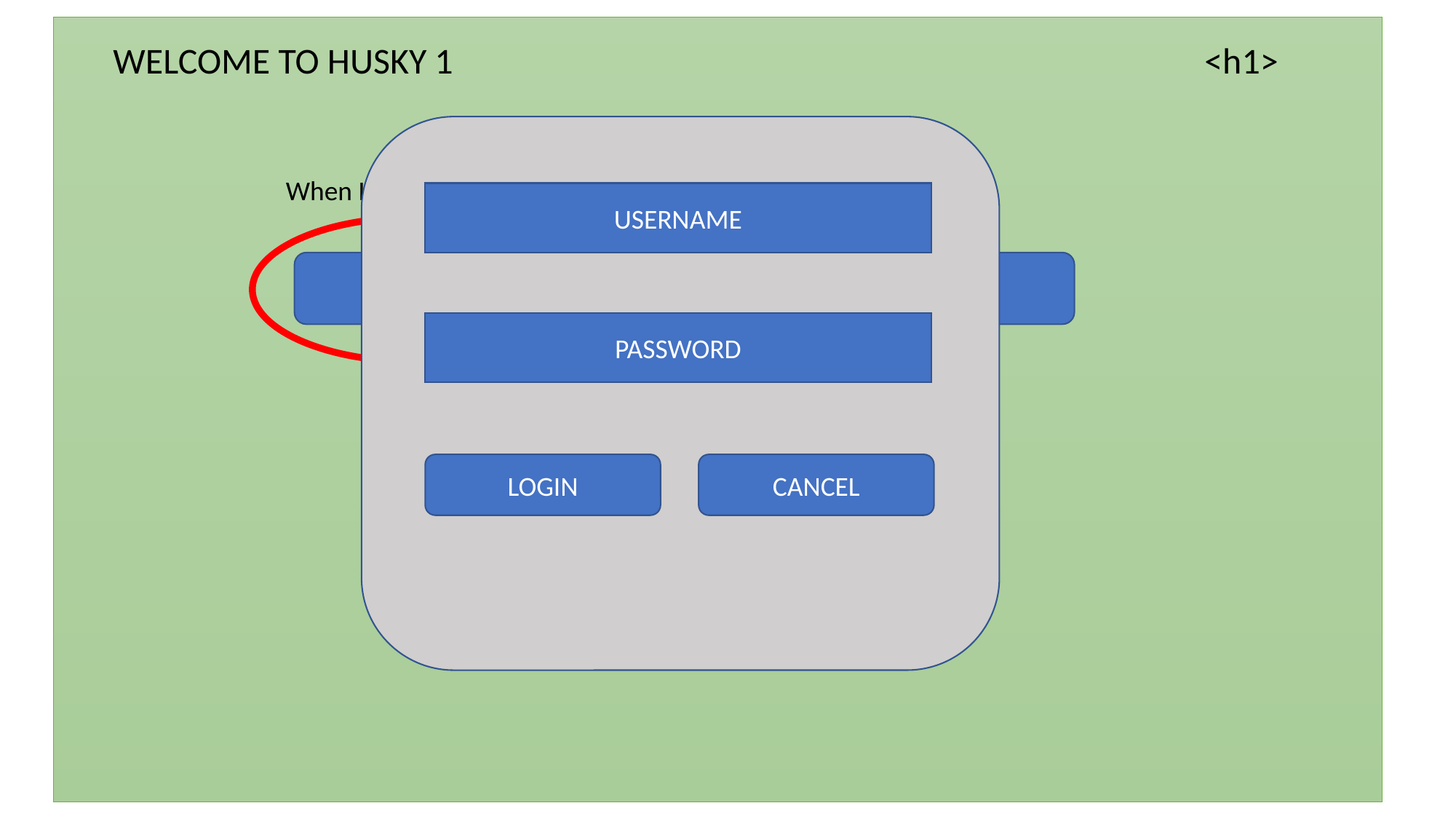

WELCOME TO HUSKY 1							<h1>

When Login is clicked
USERNAME

Sign Up!
LOGIN
PASSWORD
LOGIN
CANCEL